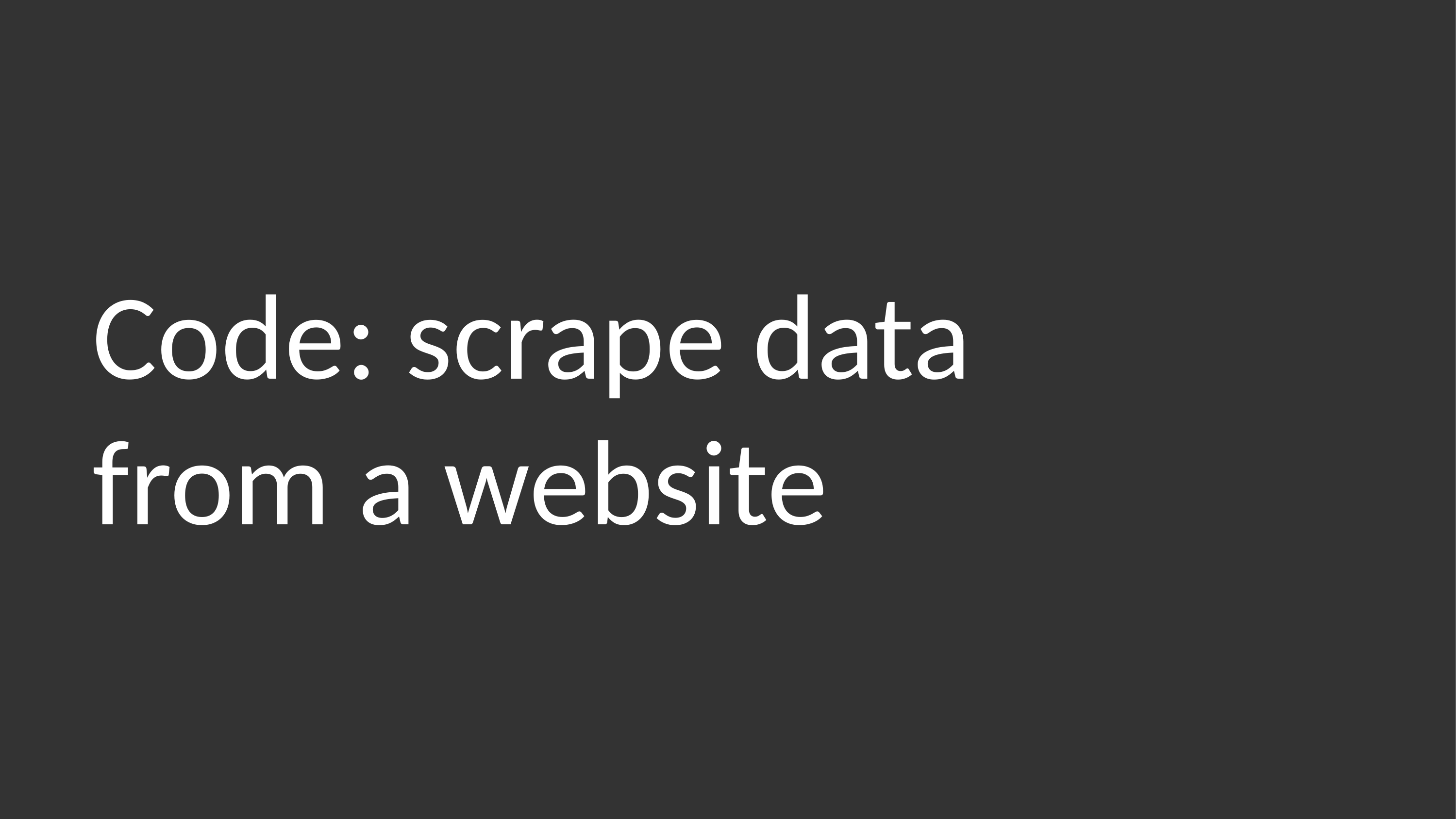

# Code: scrape data
from a website